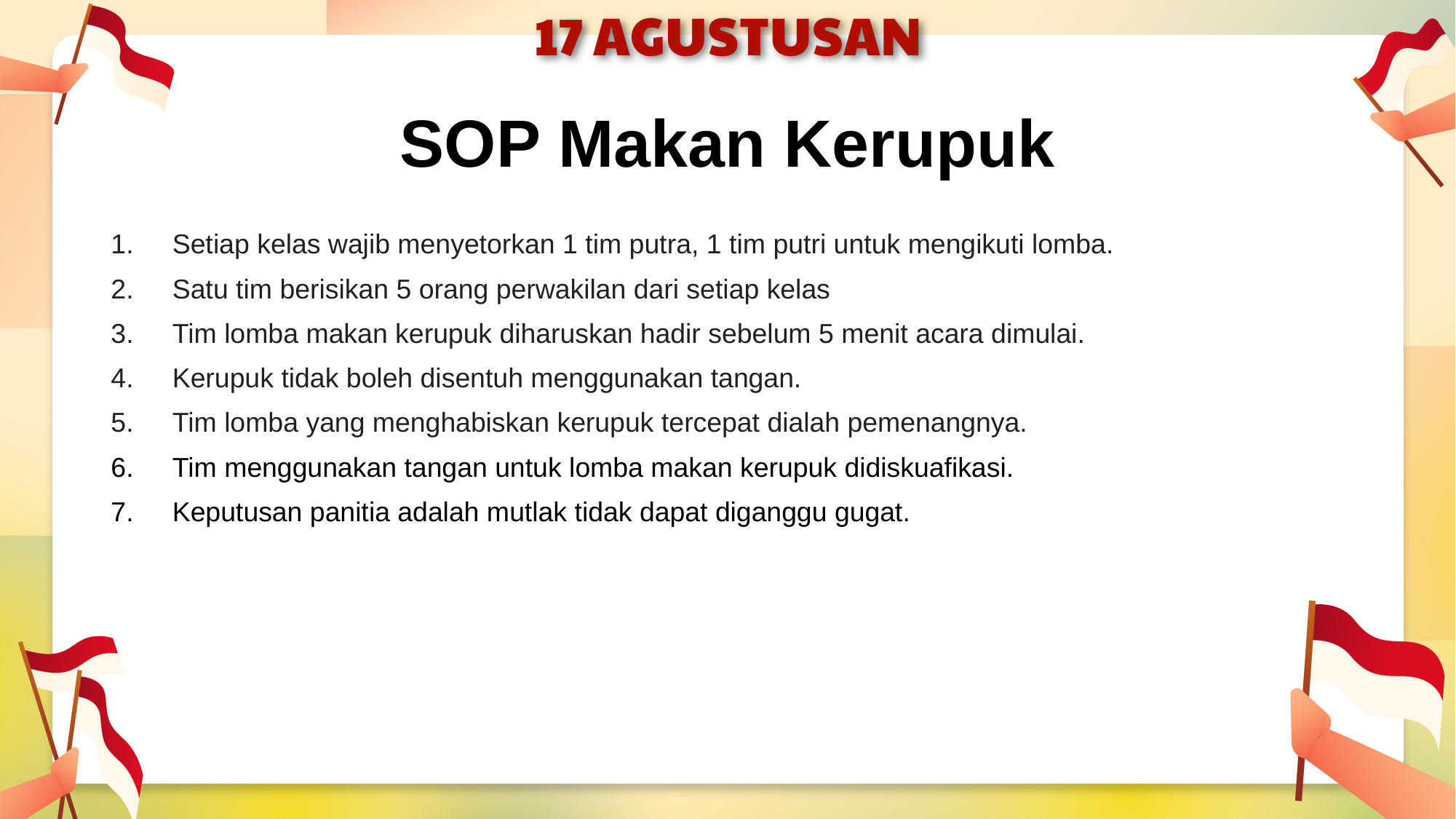

# SOP Makan Kerupuk
Setiap kelas wajib menyetorkan 1 tim putra, 1 tim putri untuk mengikuti lomba.
Satu tim berisikan 5 orang perwakilan dari setiap kelas
Tim lomba makan kerupuk diharuskan hadir sebelum 5 menit acara dimulai.
Kerupuk tidak boleh disentuh menggunakan tangan.
Tim lomba yang menghabiskan kerupuk tercepat dialah pemenangnya.
Tim menggunakan tangan untuk lomba makan kerupuk didiskuafikasi.
Keputusan panitia adalah mutlak tidak dapat diganggu gugat.